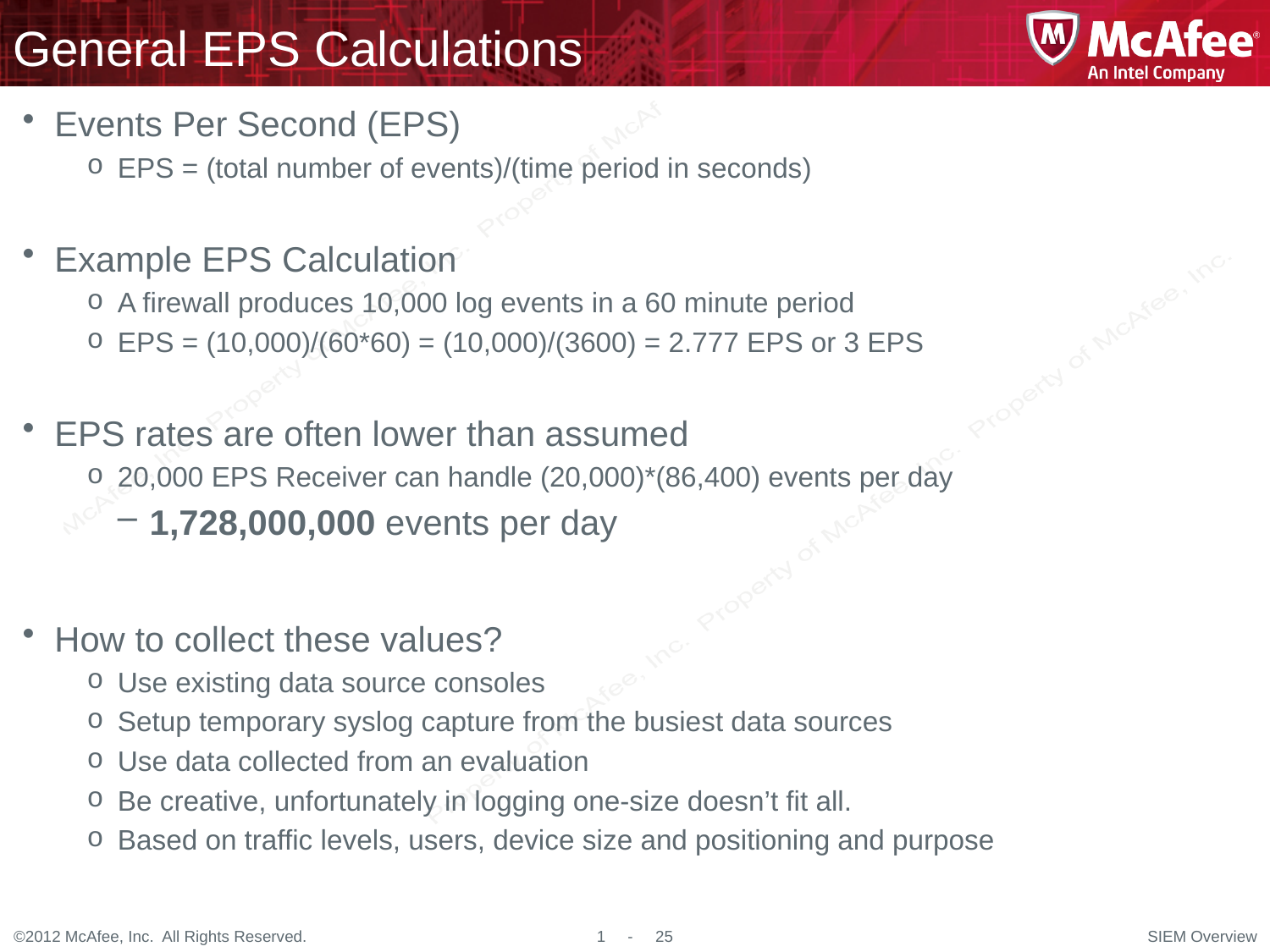

# General EPS Calculations
Events Per Second (EPS)
EPS = (total number of events)/(time period in seconds)

Example EPS Calculation
A firewall produces 10,000 log events in a 60 minute period
EPS = (10,000)/(60*60) = (10,000)/(3600) = 2.777 EPS or 3 EPS

EPS rates are often lower than assumed
20,000 EPS Receiver can handle (20,000)*(86,400) events per day
1,728,000,000 events per day

How to collect these values?
Use existing data source consoles
Setup temporary syslog capture from the busiest data sources
Use data collected from an evaluation
Be creative, unfortunately in logging one-size doesn’t fit all.
Based on traffic levels, users, device size and positioning and purpose
SIEM Overview